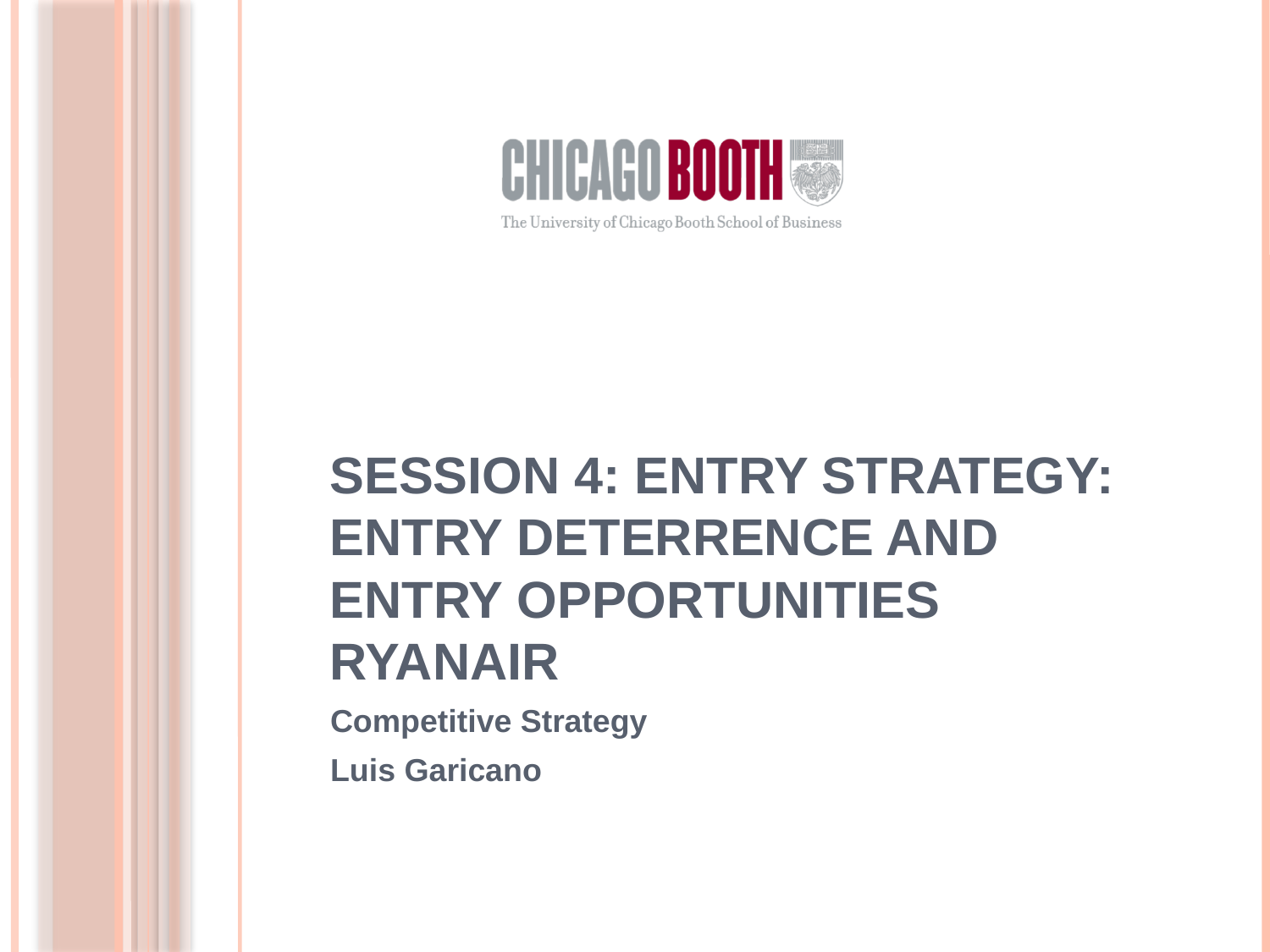

# Session 4: Entry Strategy: Entry Deterrence and Entry Opportunities RyanAir

Competitive Strategy
Luis Garicano